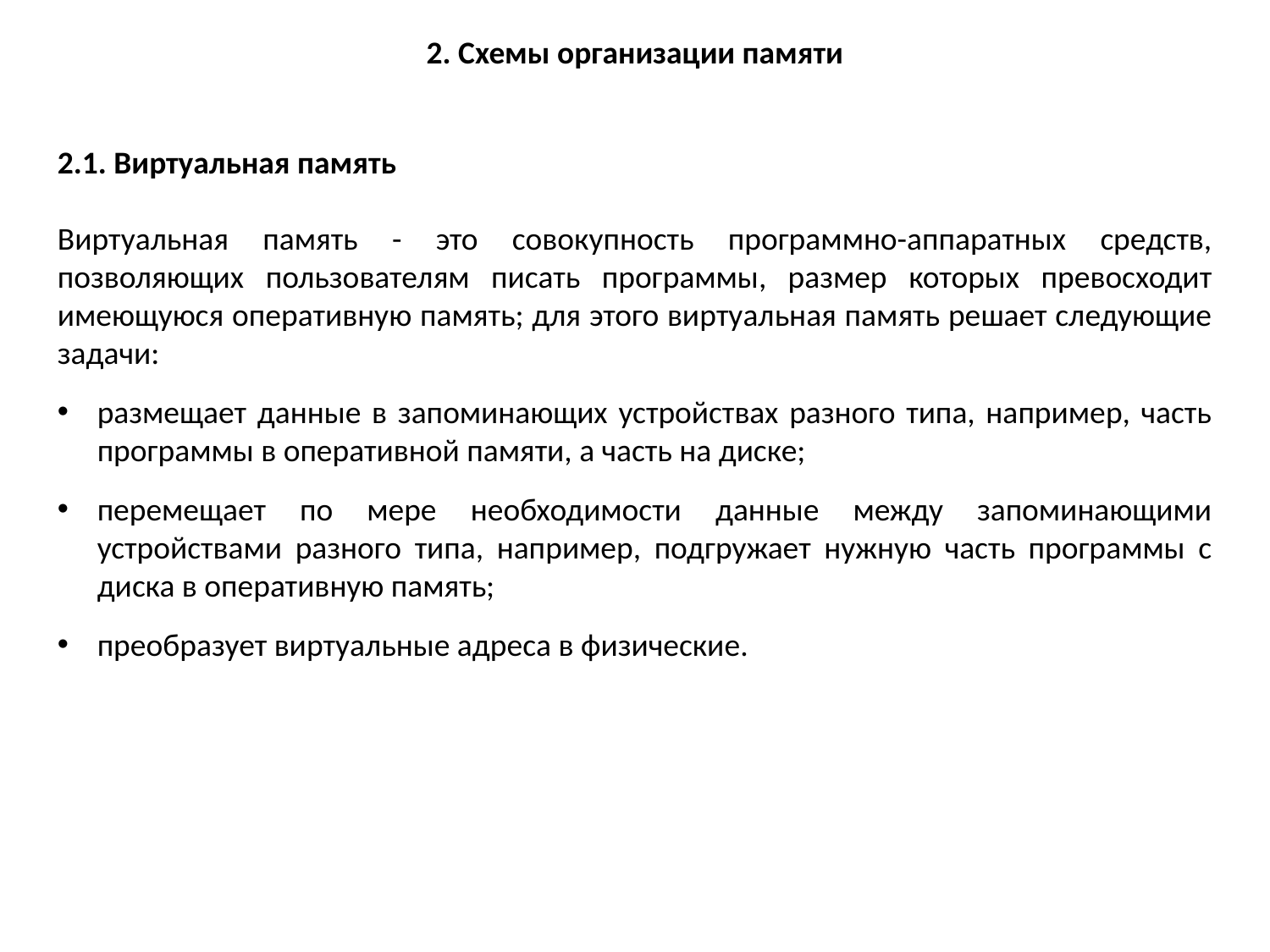

2. Схемы организации памяти
2.1. Виртуальная память

Виртуальная память - это совокупность программно-аппаратных средств, позволяющих пользователям писать программы, размер которых превосходит имеющуюся оперативную память; для этого виртуальная память решает следующие задачи:
размещает данные в запоминающих устройствах разного типа, например, часть программы в оперативной памяти, а часть на диске;
перемещает по мере необходимости данные между запоминающими устройствами разного типа, например, подгружает нужную часть программы с диска в оперативную память;
преобразует виртуальные адреса в физические.